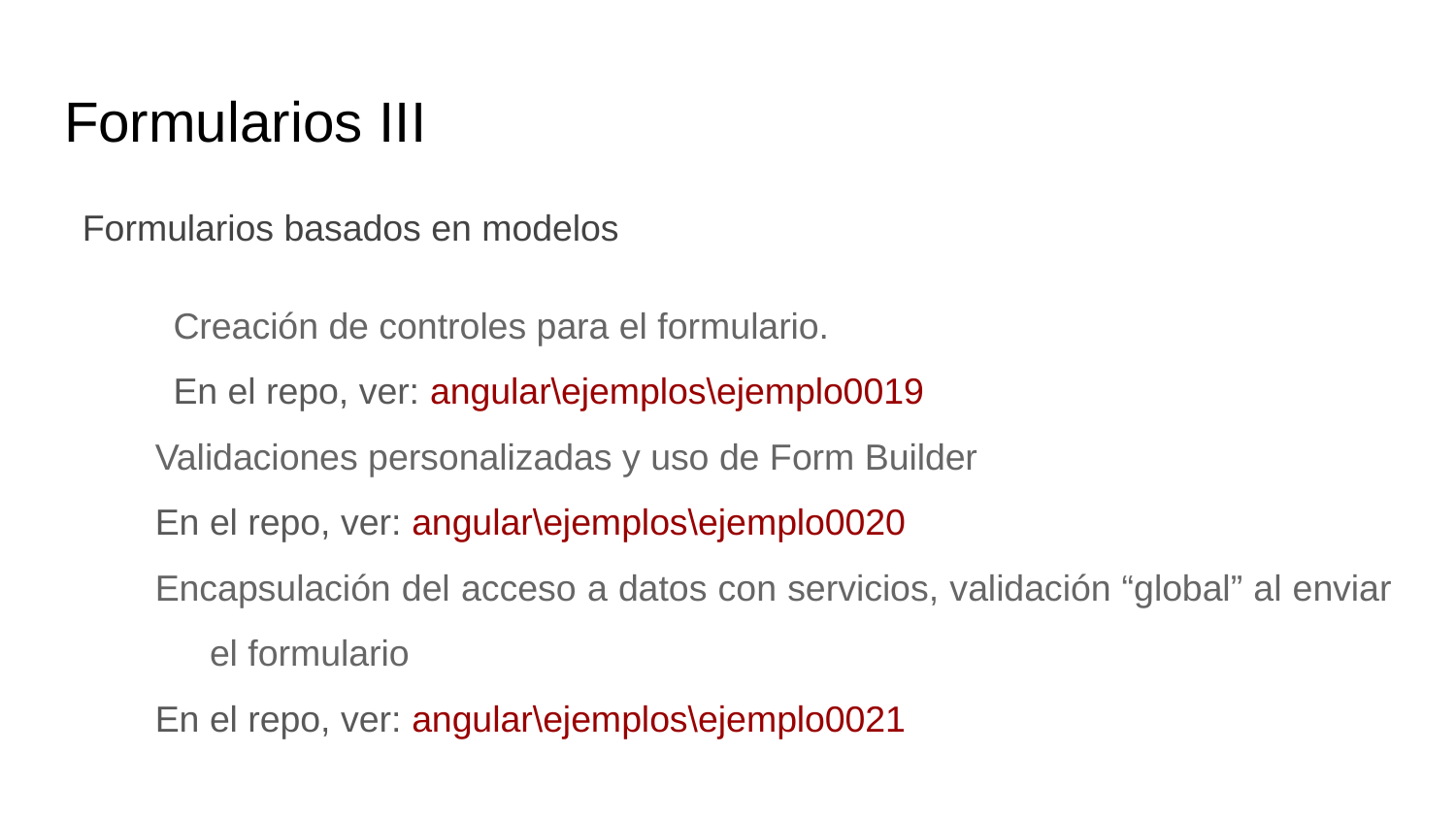

# Formularios III
Formularios basados en modelos
Creación de controles para el formulario.
En el repo, ver: angular\ejemplos\ejemplo0019
Validaciones personalizadas y uso de Form Builder
En el repo, ver: angular\ejemplos\ejemplo0020
Encapsulación del acceso a datos con servicios, validación “global” al enviar el formulario
En el repo, ver: angular\ejemplos\ejemplo0021